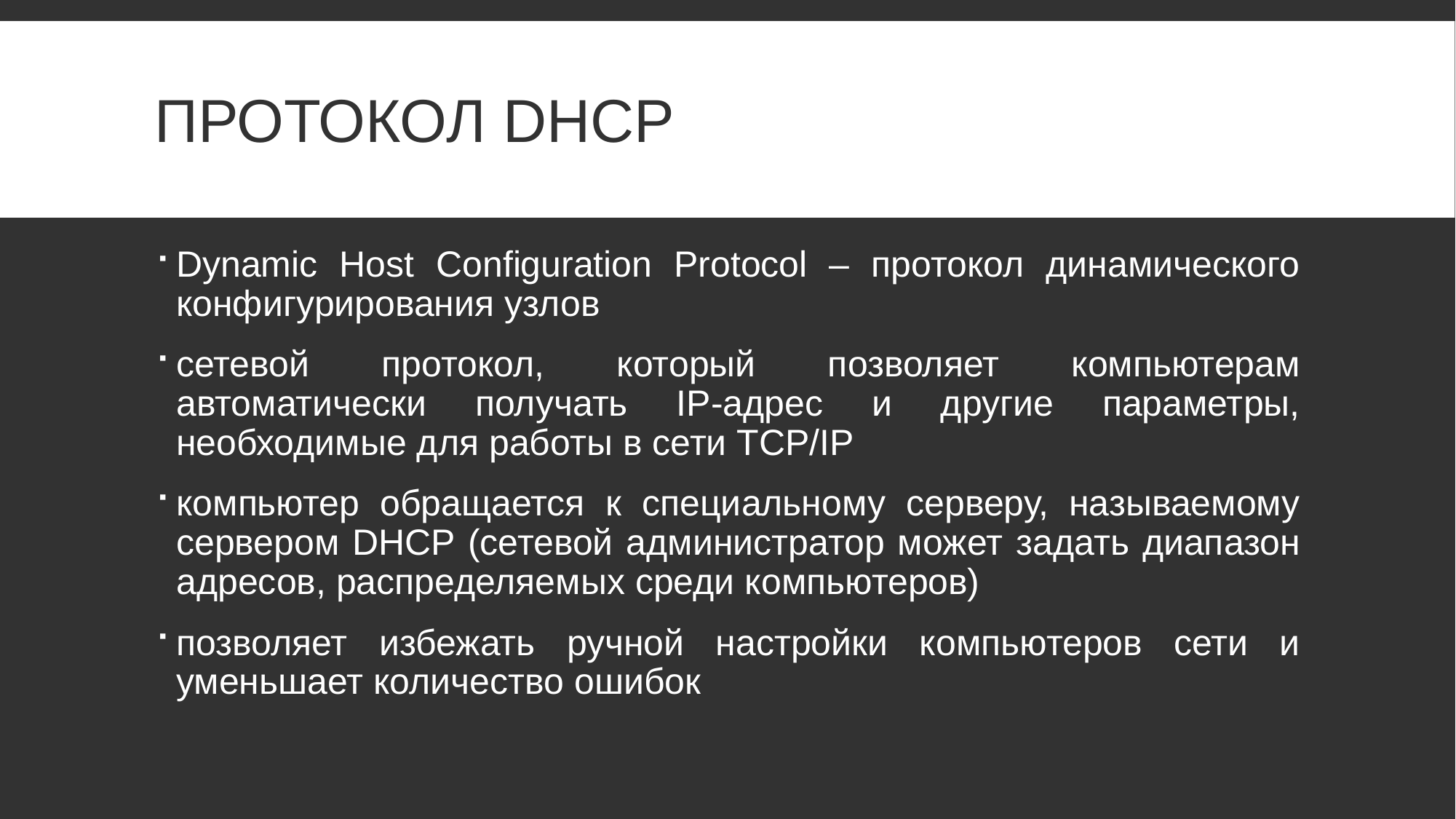

# Протокол DHCP
Dynamic Host Configuration Protocol – протокол динамического конфигурирования узлов
сетевой протокол, который позволяет компьютерам автоматически получать IP-адрес и другие параметры, необходимые для работы в сети TCP/IP
компьютер обращается к специальному серверу, называемому сервером DHCP (сетевой администратор может задать диапазон адресов, распределяемых среди компьютеров)
позволяет избежать ручной настройки компьютеров сети и уменьшает количество ошибок